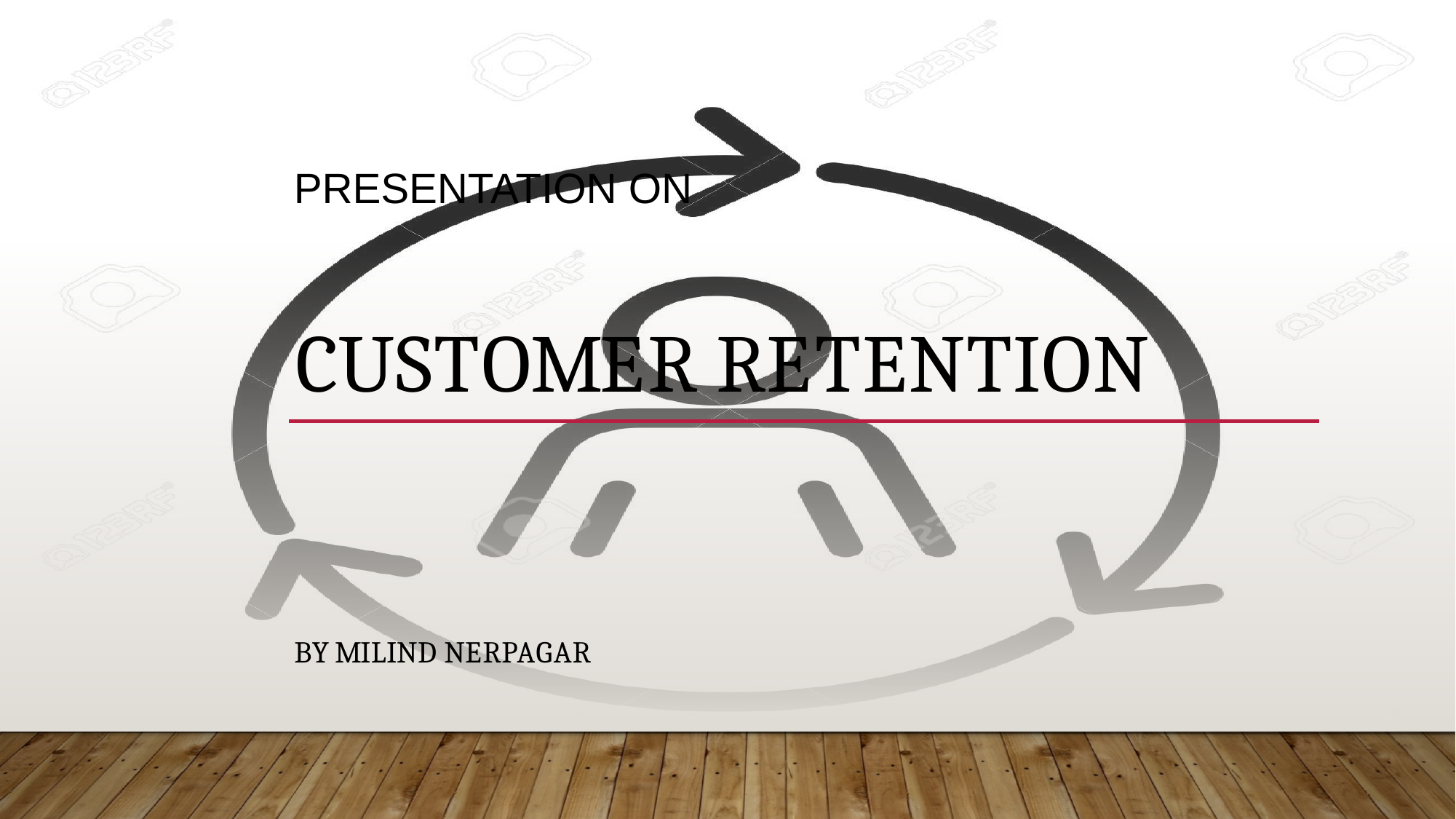

# Presentation on Customer retention
By Milind Nerpagar